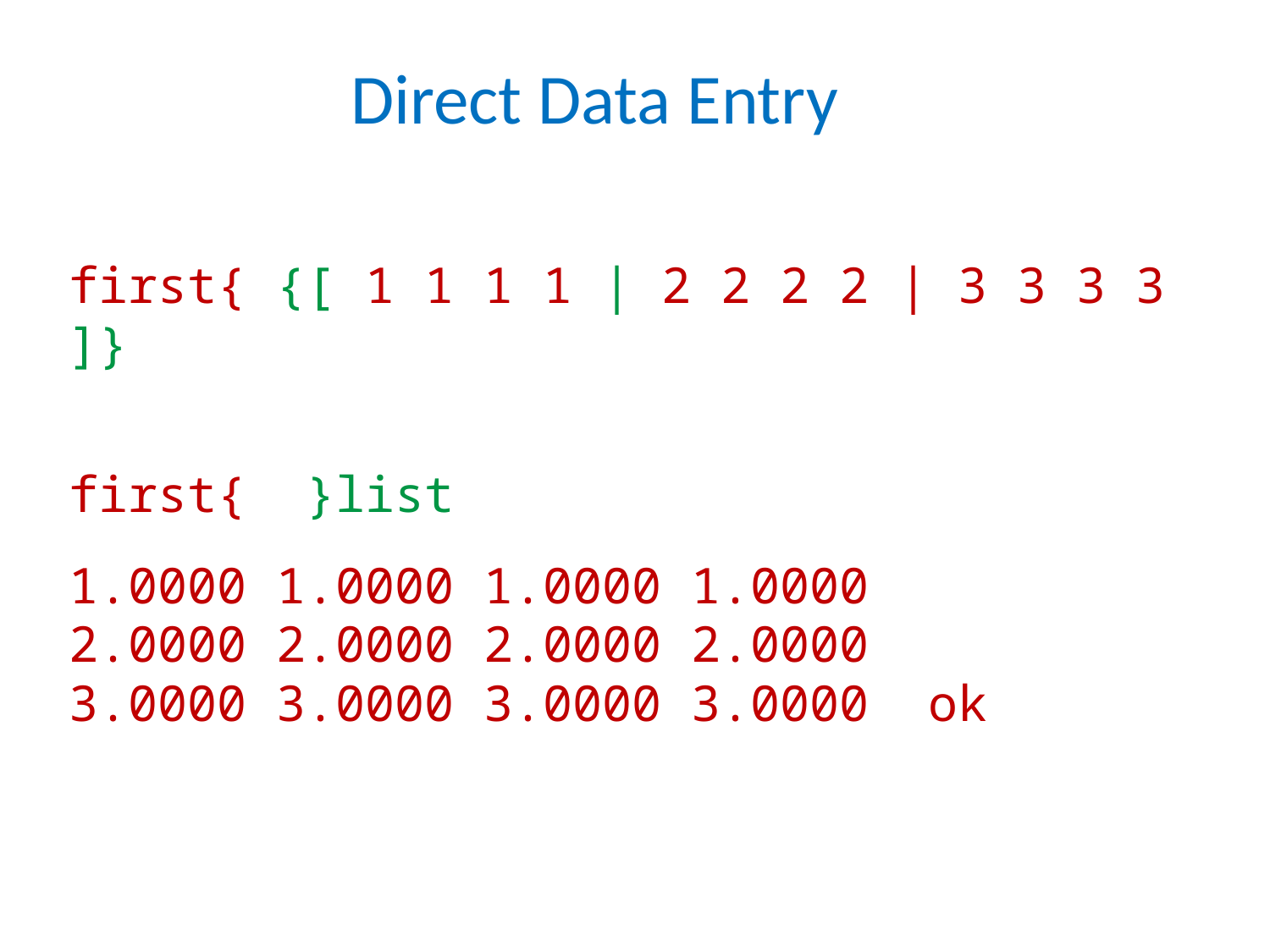

Direct Data Entry
first{ {[ 1 1 1 1 | 2 2 2 2 | 3 3 3 3 ]}
first{  }list
1.0000 1.0000 1.0000 1.0000
2.0000 2.0000 2.0000 2.0000
3.0000 3.0000 3.0000 3.0000  ok